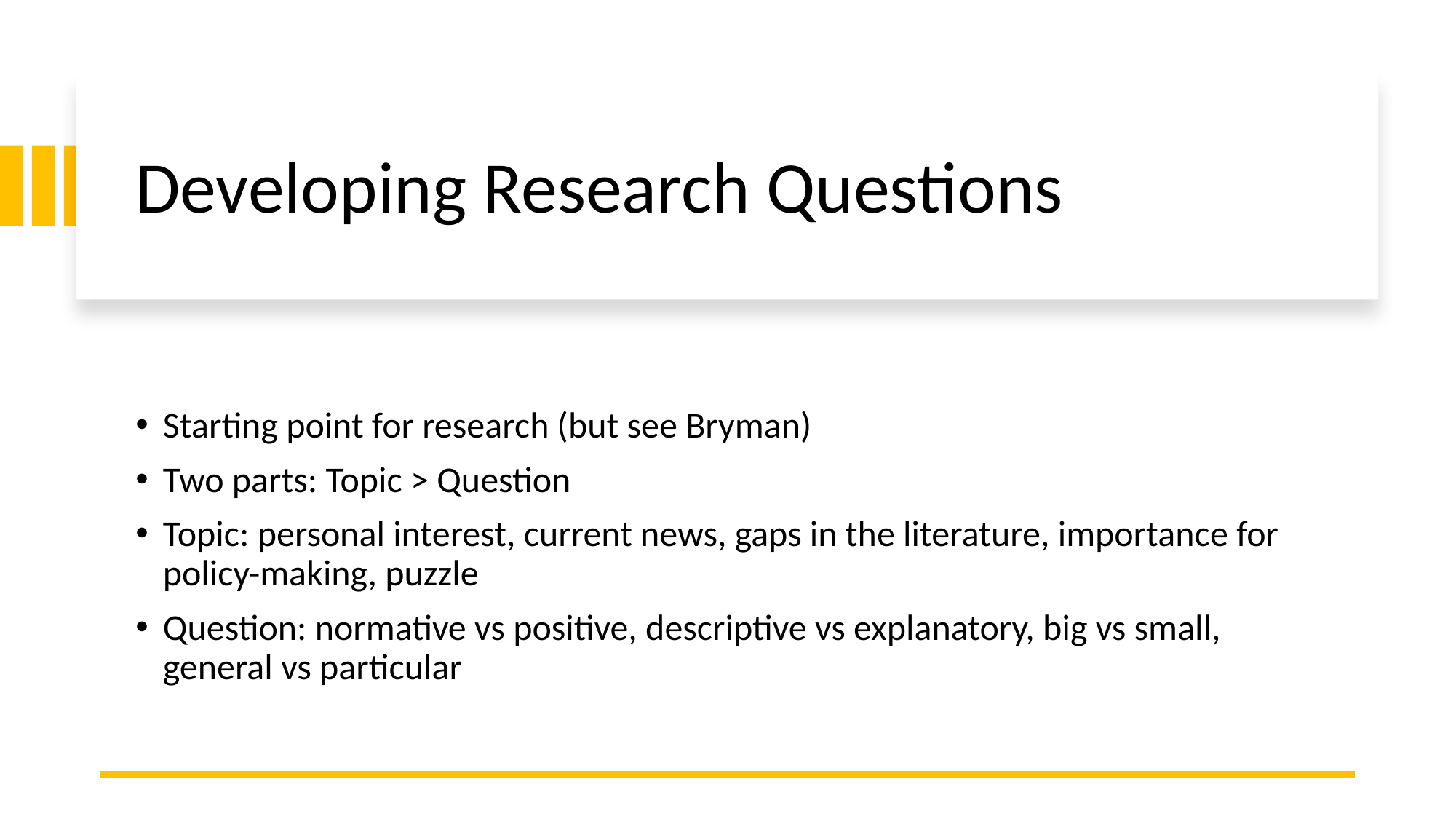

# Developing Research Questions

Starting point for research (but see Bryman)
Two parts: Topic > Question
Topic: personal interest, current news, gaps in the literature, importance for policy-making, puzzle
Question: normative vs positive, descriptive vs explanatory, big vs small, general vs particular